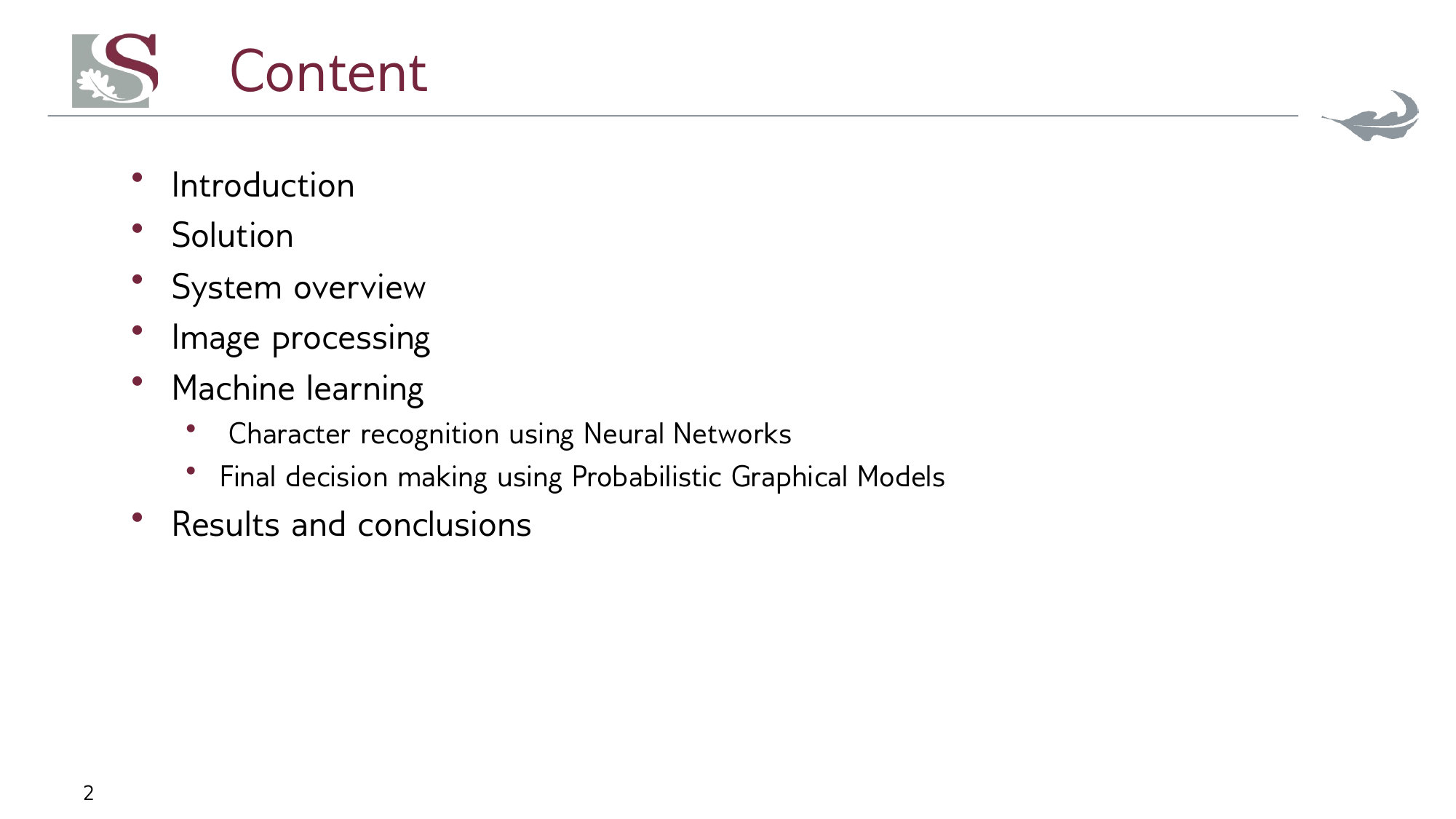

# Content
Introduction
Solution
System overview
Image processing
Machine learning
 Character recognition using Neural Networks
Final decision making using Probabilistic Graphical Models
Results and conclusions
2